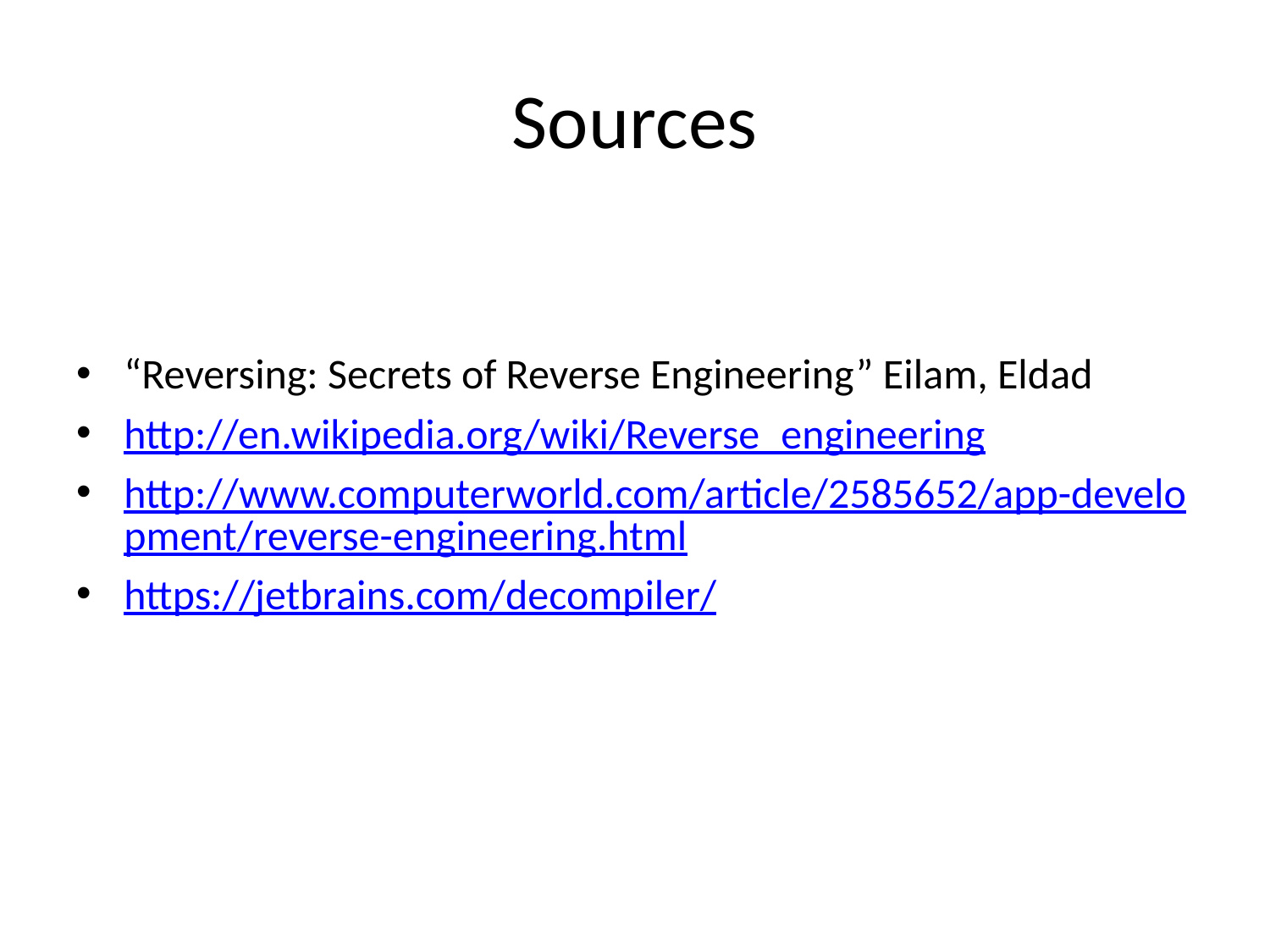

# Sources

“Reversing: Secrets of Reverse Engineering” Eilam, Eldad
http://en.wikipedia.org/wiki/Reverse_engineering
http://www.computerworld.com/article/2585652/app-development/reverse-engineering.html
https://jetbrains.com/decompiler/